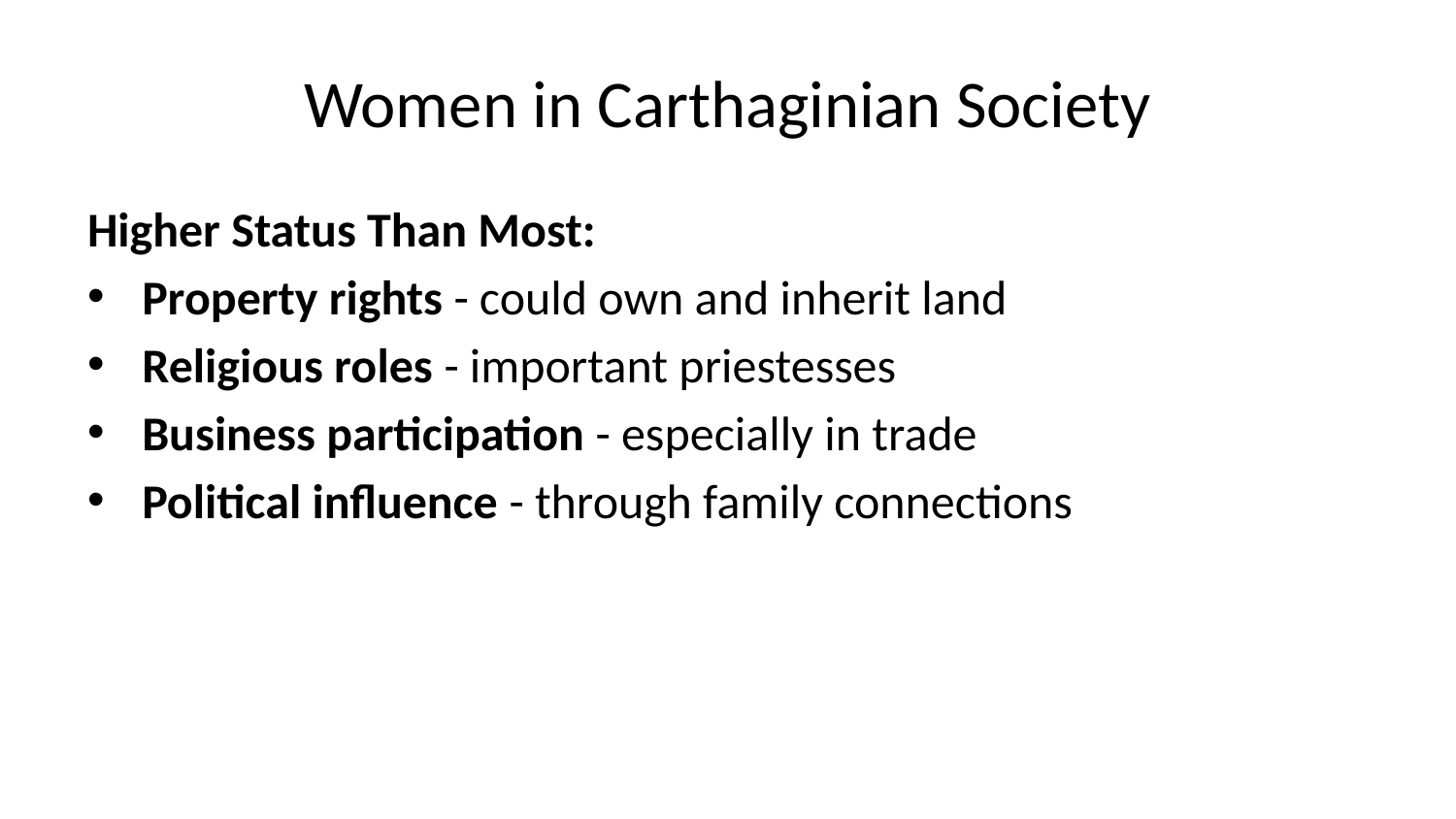

# Women in Carthaginian Society
Higher Status Than Most:
Property rights - could own and inherit land
Religious roles - important priestesses
Business participation - especially in trade
Political influence - through family connections